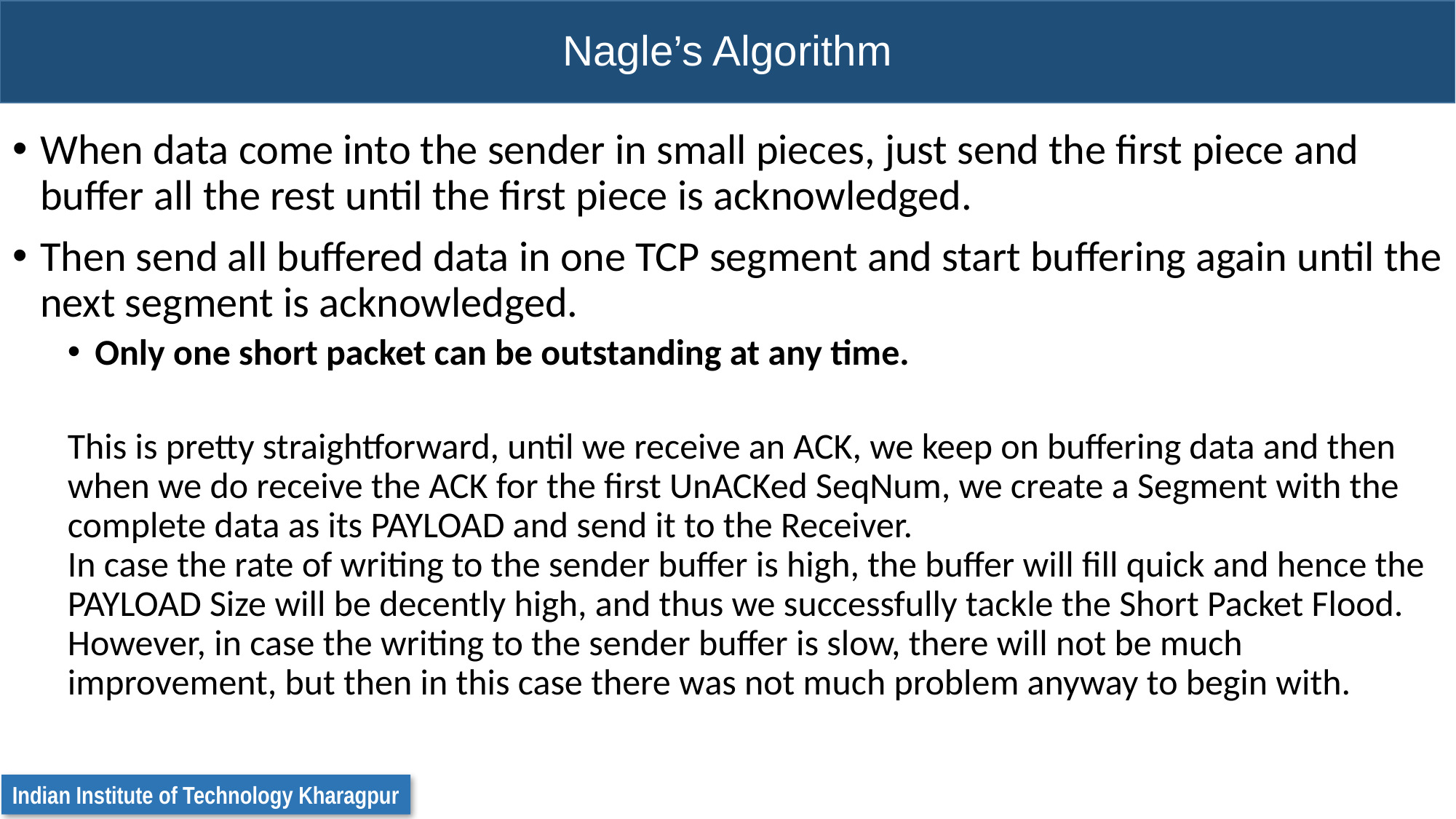

# Nagle’s Algorithm
When data come into the sender in small pieces, just send the first piece and buffer all the rest until the first piece is acknowledged.
Then send all buffered data in one TCP segment and start buffering again until the next segment is acknowledged.
Only one short packet can be outstanding at any time.

This is pretty straightforward, until we receive an ACK, we keep on buffering data and then when we do receive the ACK for the first UnACKed SeqNum, we create a Segment with the complete data as its PAYLOAD and send it to the Receiver.
In case the rate of writing to the sender buffer is high, the buffer will fill quick and hence the PAYLOAD Size will be decently high, and thus we successfully tackle the Short Packet Flood.
However, in case the writing to the sender buffer is slow, there will not be much improvement, but then in this case there was not much problem anyway to begin with.